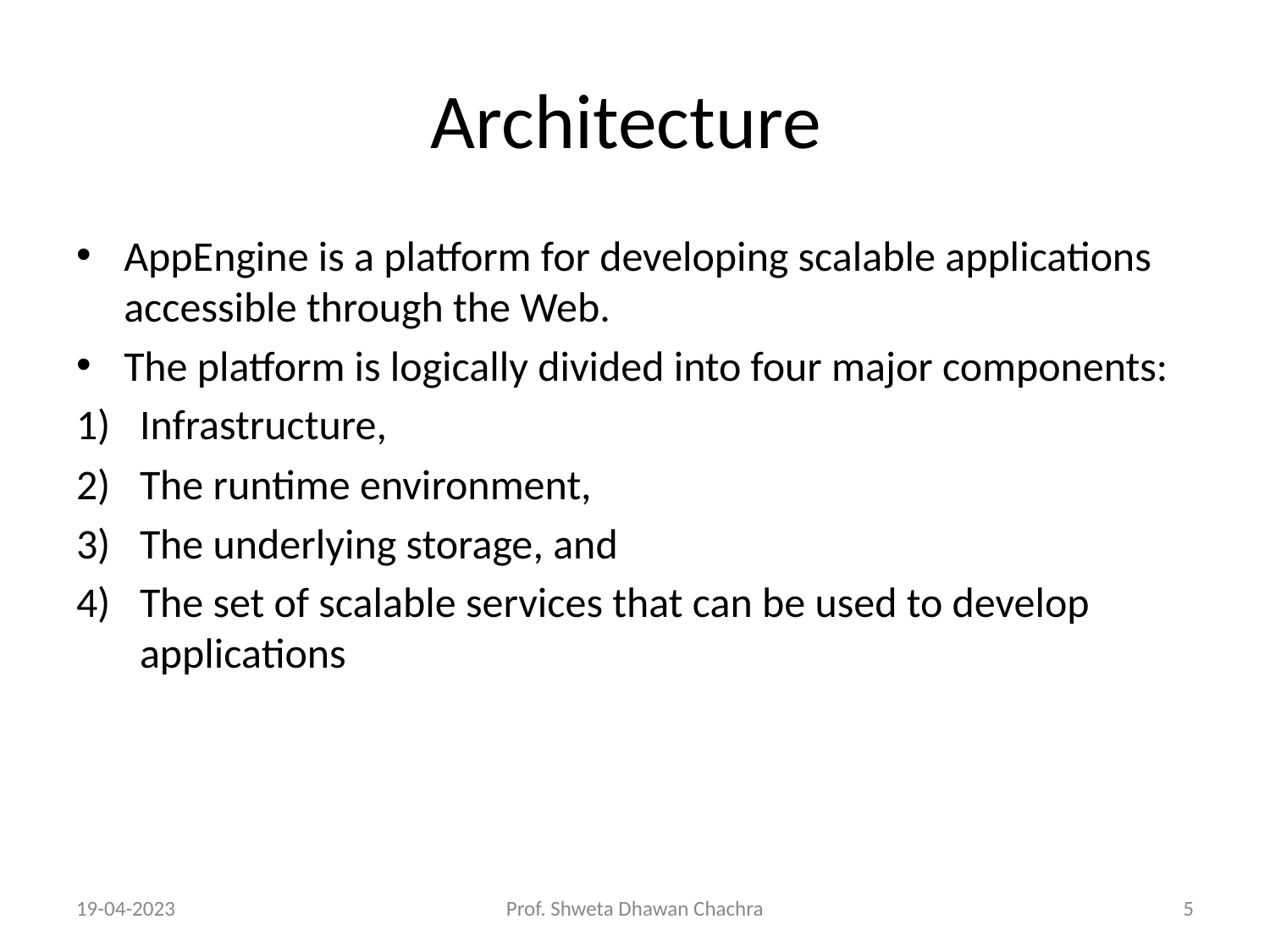

# Architecture
AppEngine is a platform for developing scalable applications accessible through the Web.
The platform is logically divided into four major components:
Infrastructure,
The runtime environment,
The underlying storage, and
The set of scalable services that can be used to develop applications
19-04-2023
Prof. Shweta Dhawan Chachra
5